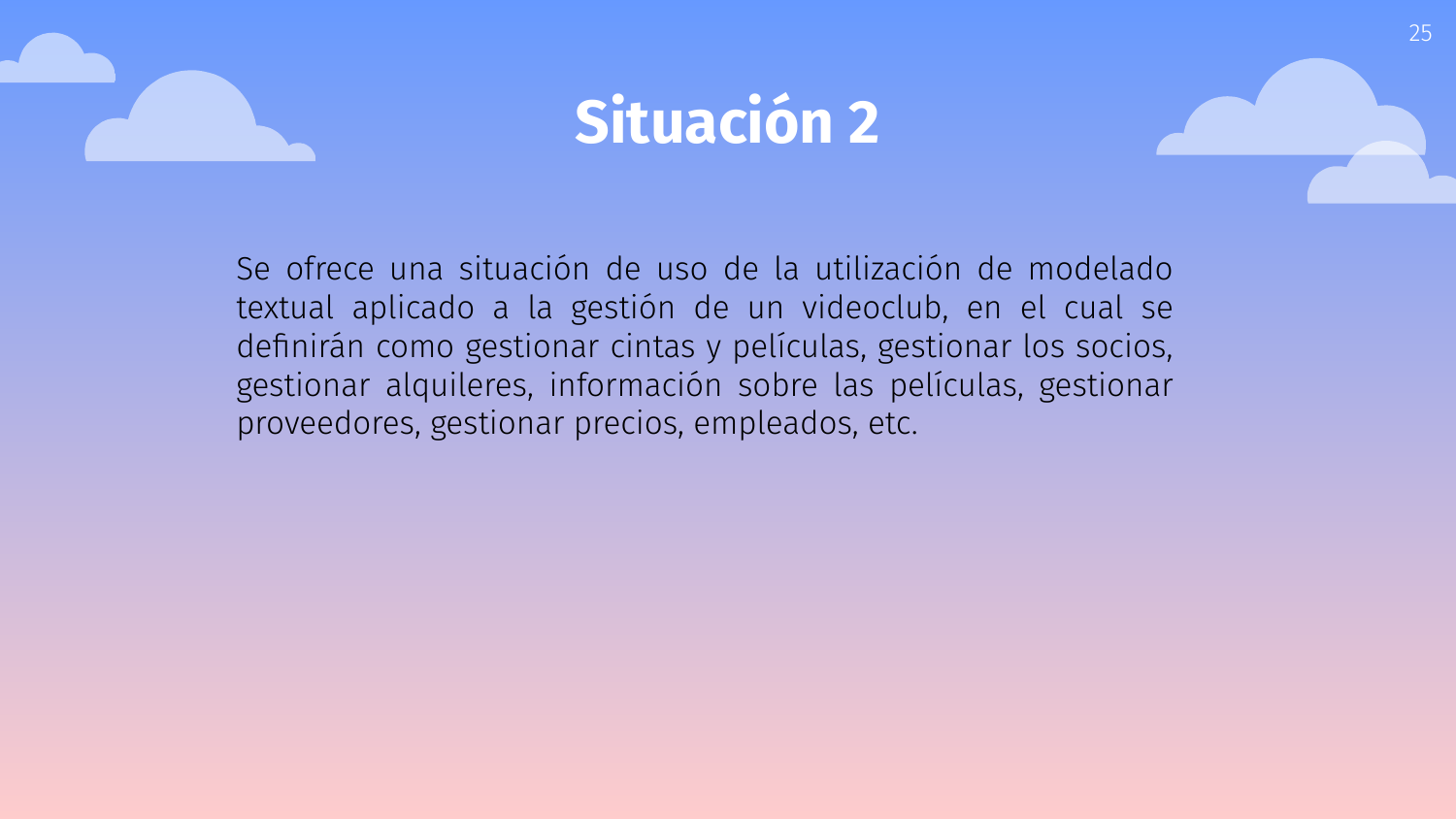

25
Situación 2
Se ofrece una situación de uso de la utilización de modelado textual aplicado a la gestión de un videoclub, en el cual se definirán como gestionar cintas y películas, gestionar los socios, gestionar alquileres, información sobre las películas, gestionar proveedores, gestionar precios, empleados, etc.